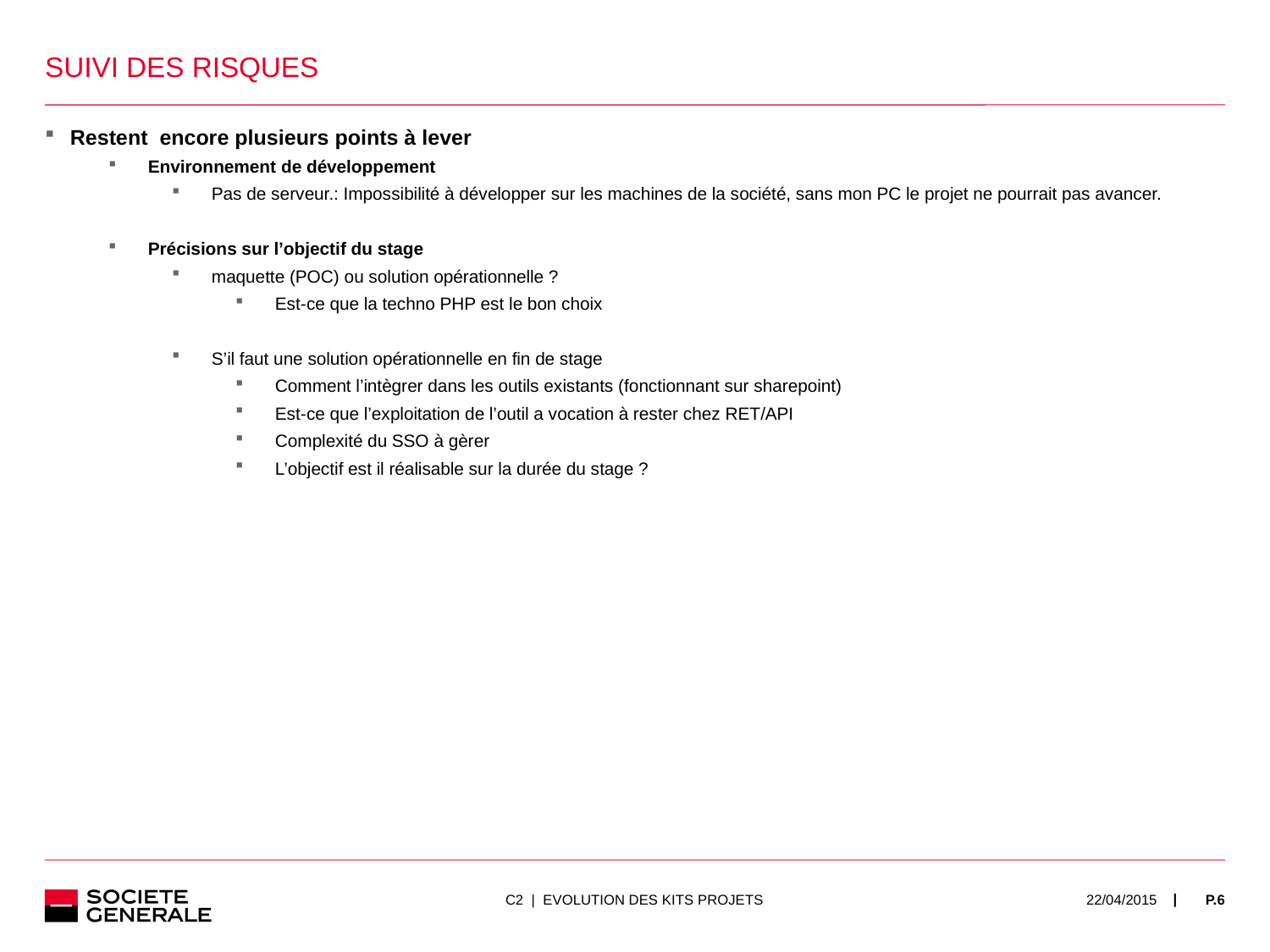

SUIVI DES RISQUES
Restent  encore plusieurs points à lever
Environnement de développement
Pas de serveur.: Impossibilité à développer sur les machines de la société, sans mon PC le projet ne pourrait pas avancer.

Précisions sur l’objectif du stage
maquette (POC) ou solution opérationnelle ?
Est-ce que la techno PHP est le bon choix

S’il faut une solution opérationnelle en fin de stage
Comment l’intègrer dans les outils existants (fonctionnant sur sharepoint)
Est-ce que l’exploitation de l’outil a vocation à rester chez RET/API
Complexité du SSO à gèrer
L’objectif est il réalisable sur la durée du stage ?

C2  |  EVOLUTION DES KITS PROJETS
22/04/2015
P.6